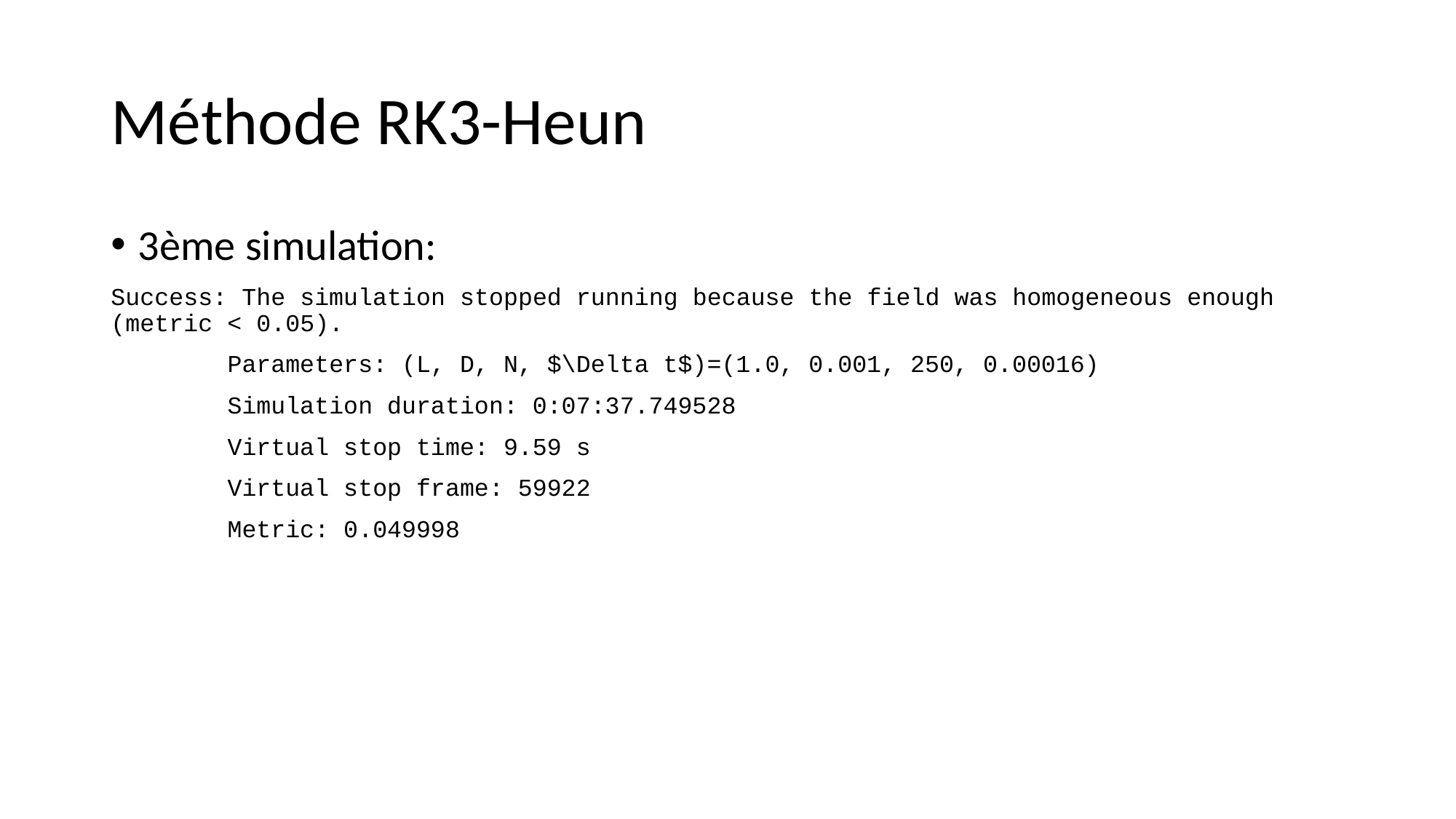

# Méthode RK3-Heun
3ème simulation:
Success: The simulation stopped running because the field was homogeneous enough (metric < 0.05).
        Parameters: (L, D, N, $\Delta t$)=(1.0, 0.001, 250, 0.00016)
        Simulation duration: 0:07:37.749528
        Virtual stop time: 9.59 s
        Virtual stop frame: 59922
        Metric: 0.049998